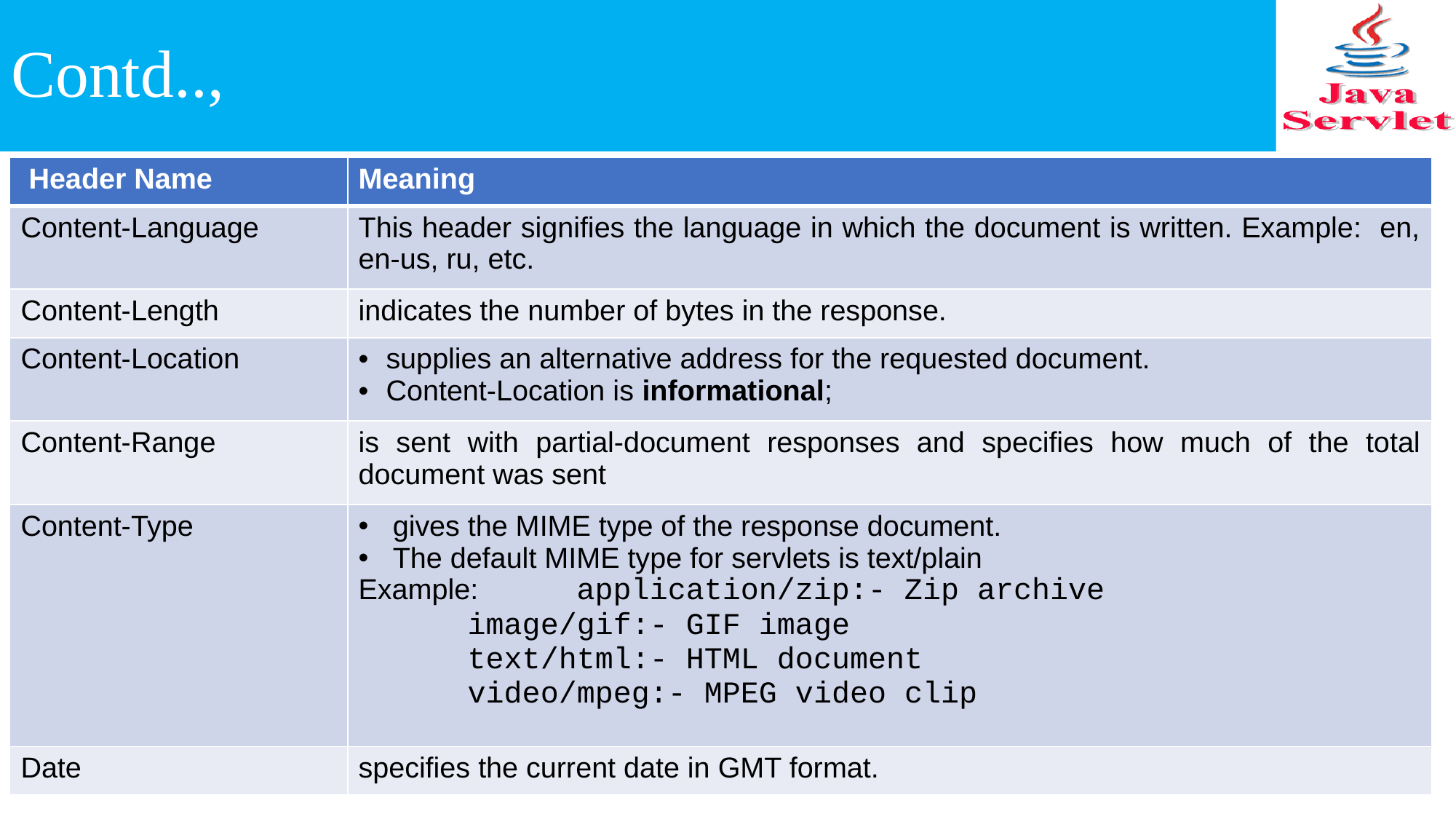

# Contd..,
| Header Name | Meaning |
| --- | --- |
| Content-Language | This header signifies the language in which the document is written. Example: en, en-us, ru, etc. |
| Content-Length | indicates the number of bytes in the response. |
| Content-Location | supplies an alternative address for the requested document. Content-Location is informational; |
| Content-Range | is sent with partial-document responses and specifies how much of the total document was sent |
| Content-Type | gives the MIME type of the response document. The default MIME type for servlets is text/plain Example: application/zip:- Zip archive image/gif:- GIF image text/html:- HTML document video/mpeg:- MPEG video clip |
| Date | specifies the current date in GMT format. |